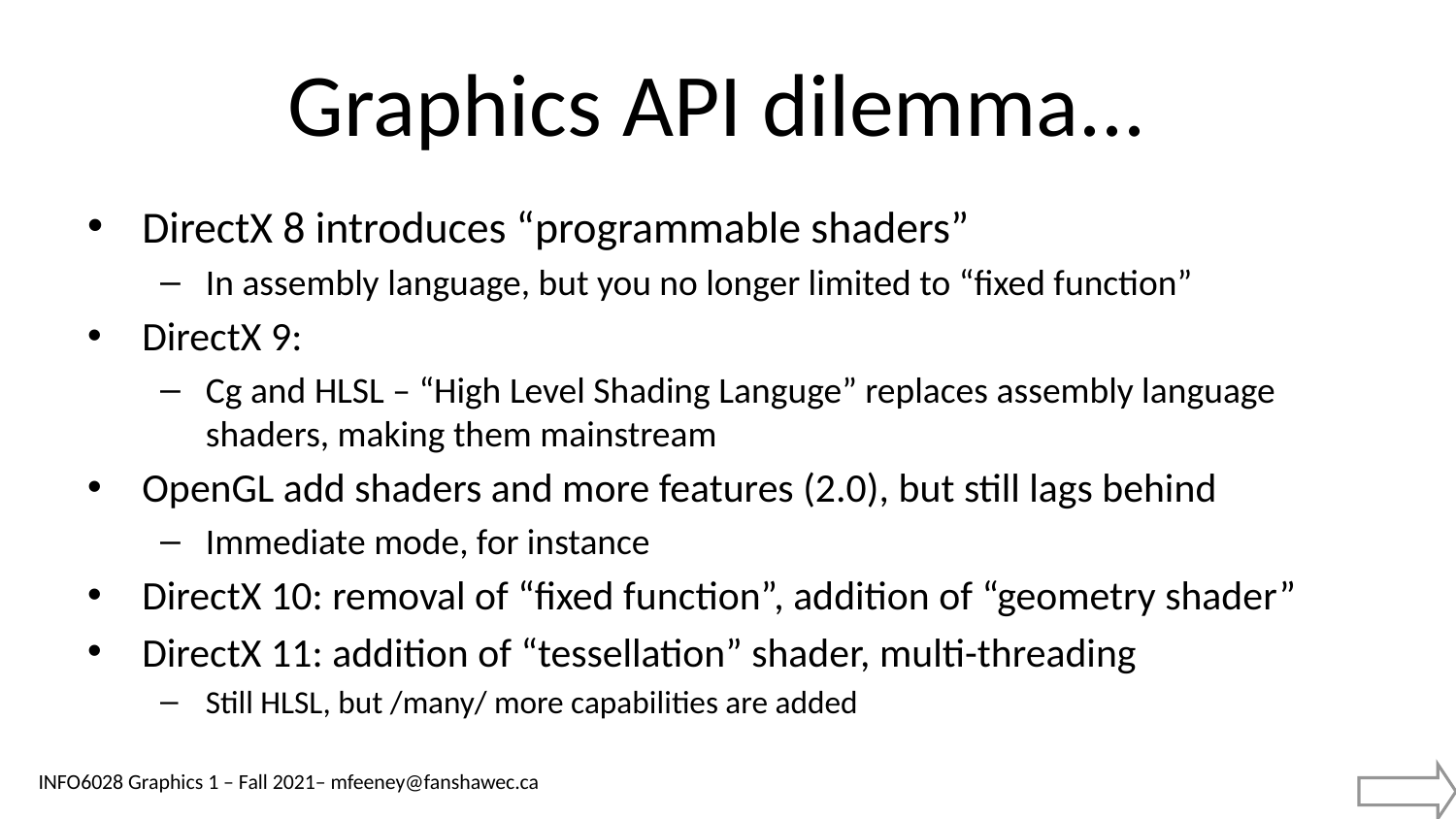

# Graphics API dilemma...
DirectX 8 introduces “programmable shaders”
In assembly language, but you no longer limited to “fixed function”
DirectX 9:
Cg and HLSL – “High Level Shading Languge” replaces assembly language shaders, making them mainstream
OpenGL add shaders and more features (2.0), but still lags behind
Immediate mode, for instance
DirectX 10: removal of “fixed function”, addition of “geometry shader”
DirectX 11: addition of “tessellation” shader, multi-threading
Still HLSL, but /many/ more capabilities are added